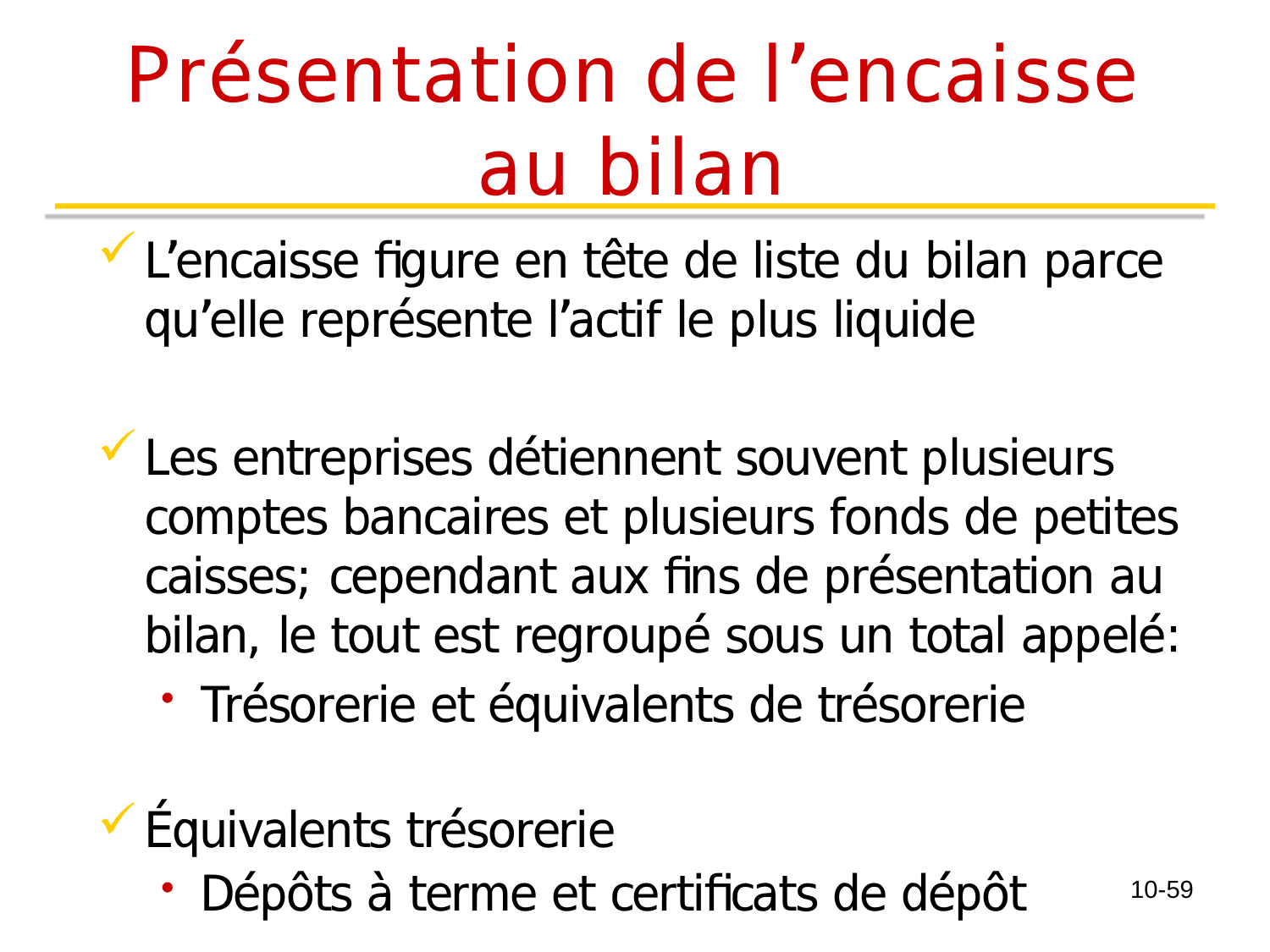

# Présentation de l’encaisse au bilan

L’encaisse figure en tête de liste du bilan parce qu’elle représente l’actif le plus liquide

Les entreprises détiennent souvent plusieurs comptes bancaires et plusieurs fonds de petites  caisses; cependant aux fins de présentation au bilan, le tout est regroupé sous un total appelé:
Trésorerie et équivalents de trésorerie

Équivalents trésorerie
Dépôts à terme et certificats de dépôt

10-59